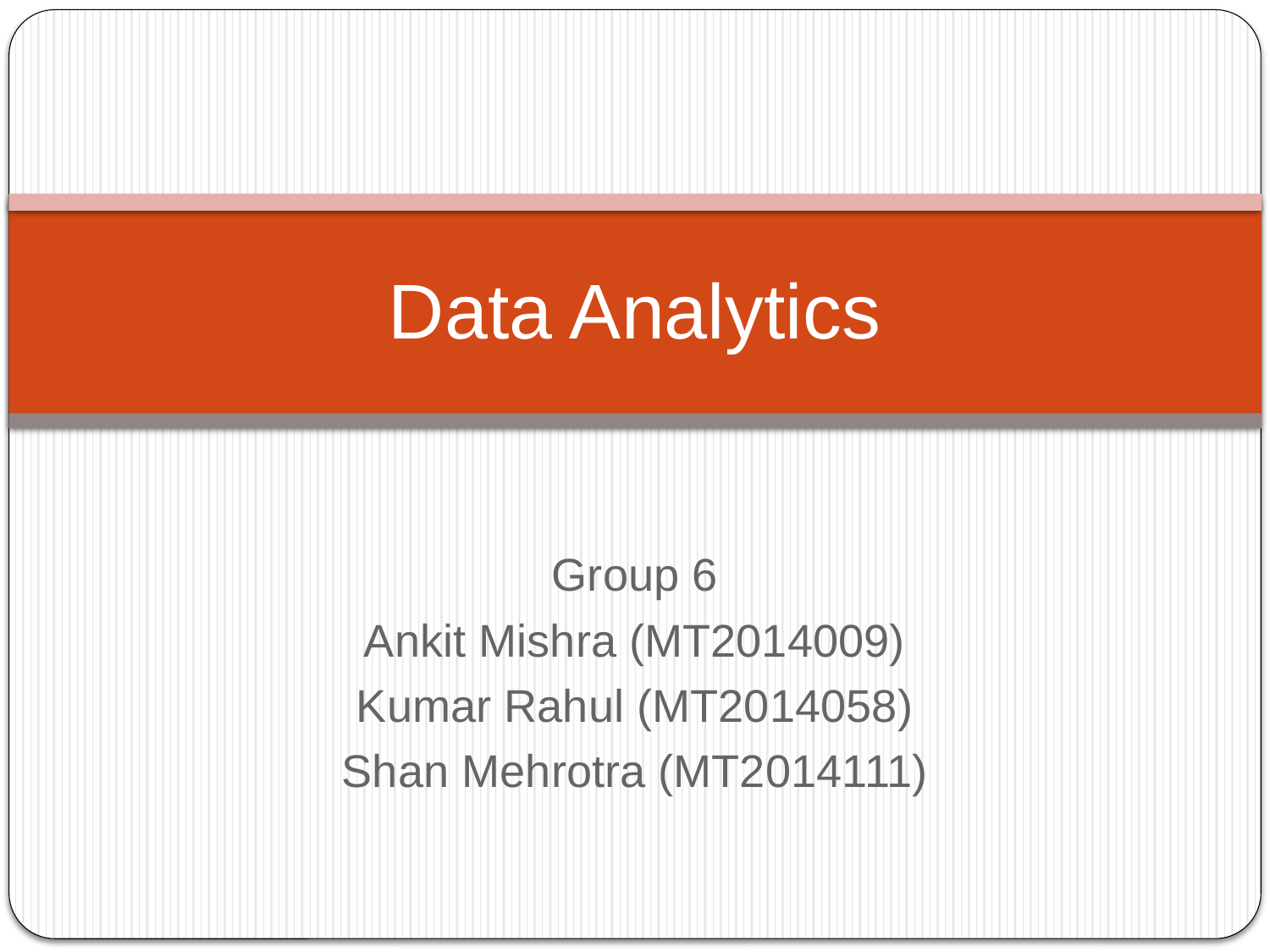

# Data Analytics
Group 6
Ankit Mishra (MT2014009)
Kumar Rahul (MT2014058)
Shan Mehrotra (MT2014111)